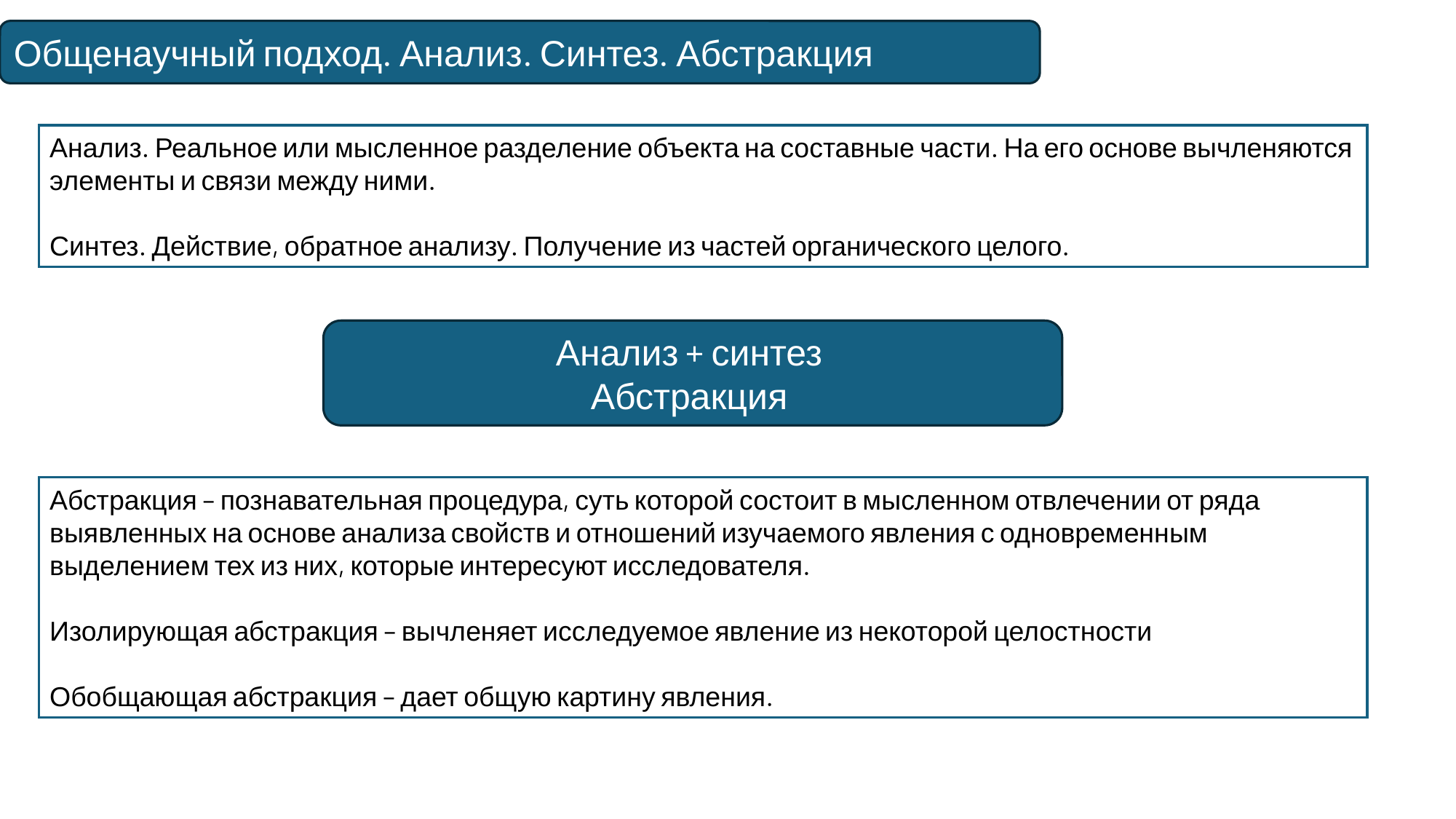

Общенаучный подход. Анализ. Синтез. Абстракция
Анализ. Реальное или мысленное разделение объекта на составные части. На его основе вычленяются элементы и связи между ними.

Синтез. Действие, обратное анализу. Получение из частей органического целого.
Анализ + синтез
Абстракция
Абстракция – познавательная процедура, суть которой состоит в мысленном отвлечении от ряда выявленных на основе анализа свойств и отношений изучаемого явления с одновременным выделением тех из них, которые интересуют исследователя.

Изолирующая абстракция – вычленяет исследуемое явление из некоторой целостности

Обобщающая абстракция – дает общую картину явления.